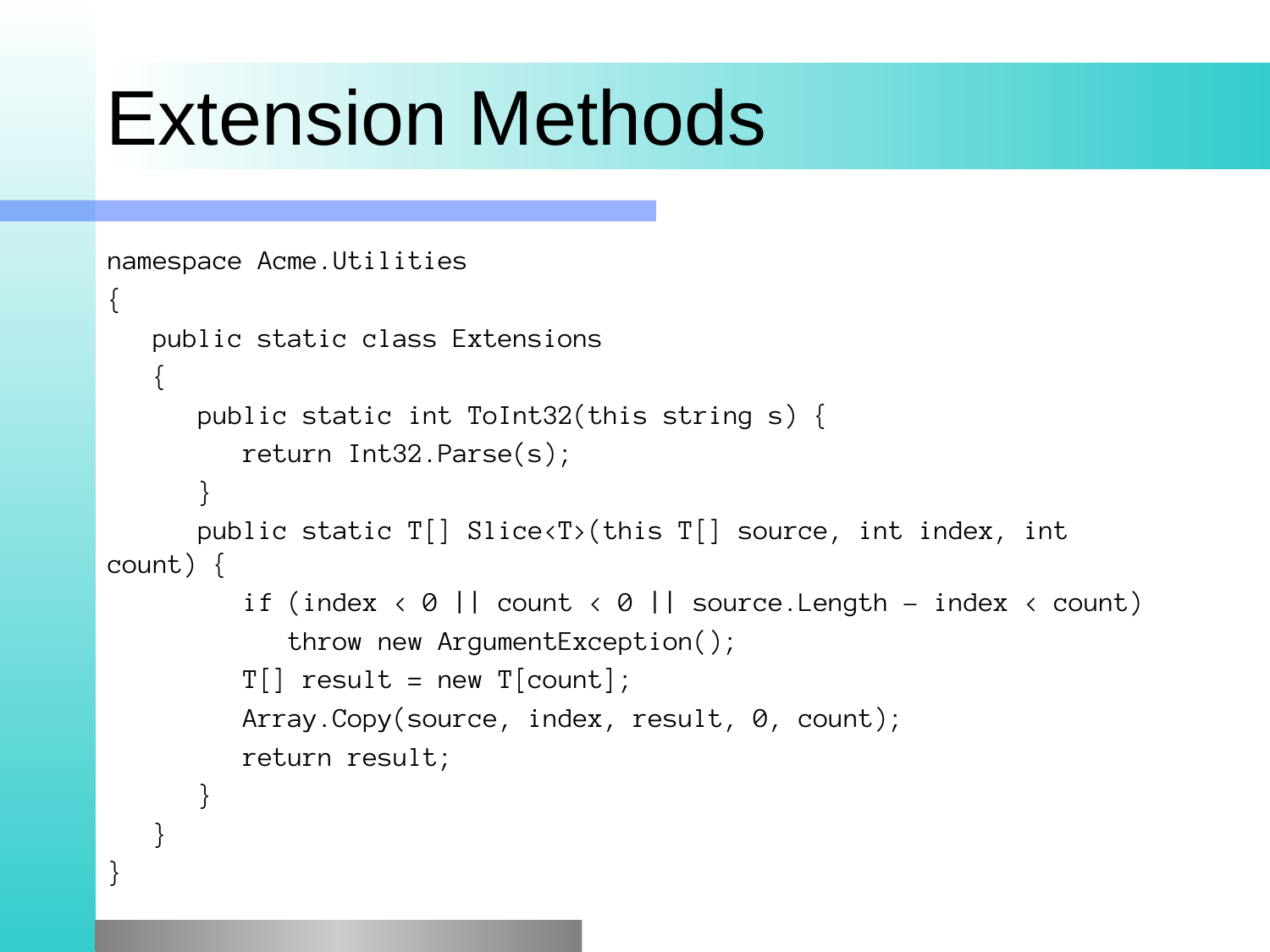

# Extension Methods
namespace Acme.Utilities
{
   public static class Extensions
   {
      public static int ToInt32(this string s) {
         return Int32.Parse(s);
      }
      public static T[] Slice<T>(this T[] source, int index, int count) {
         if (index < 0 || count < 0 || source.Length – index < count)
            throw new ArgumentException();
         T[] result = new T[count];
         Array.Copy(source, index, result, 0, count);
         return result;
      }
   }
}